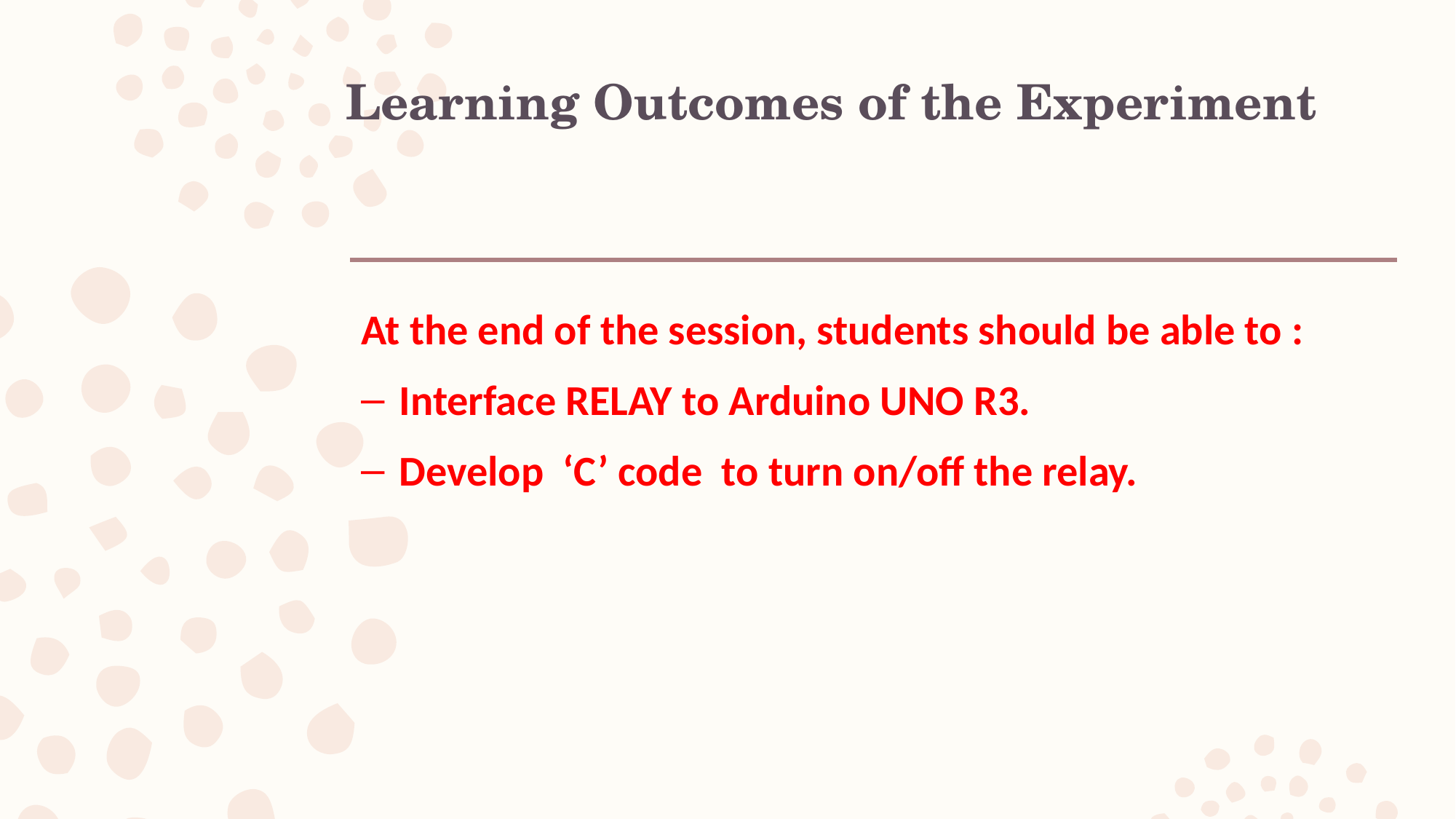

# Learning Outcomes of the Experiment
At the end of the session, students should be able to :
Interface RELAY to Arduino UNO R3.
Develop  ‘C’ code  to turn on/off the relay.